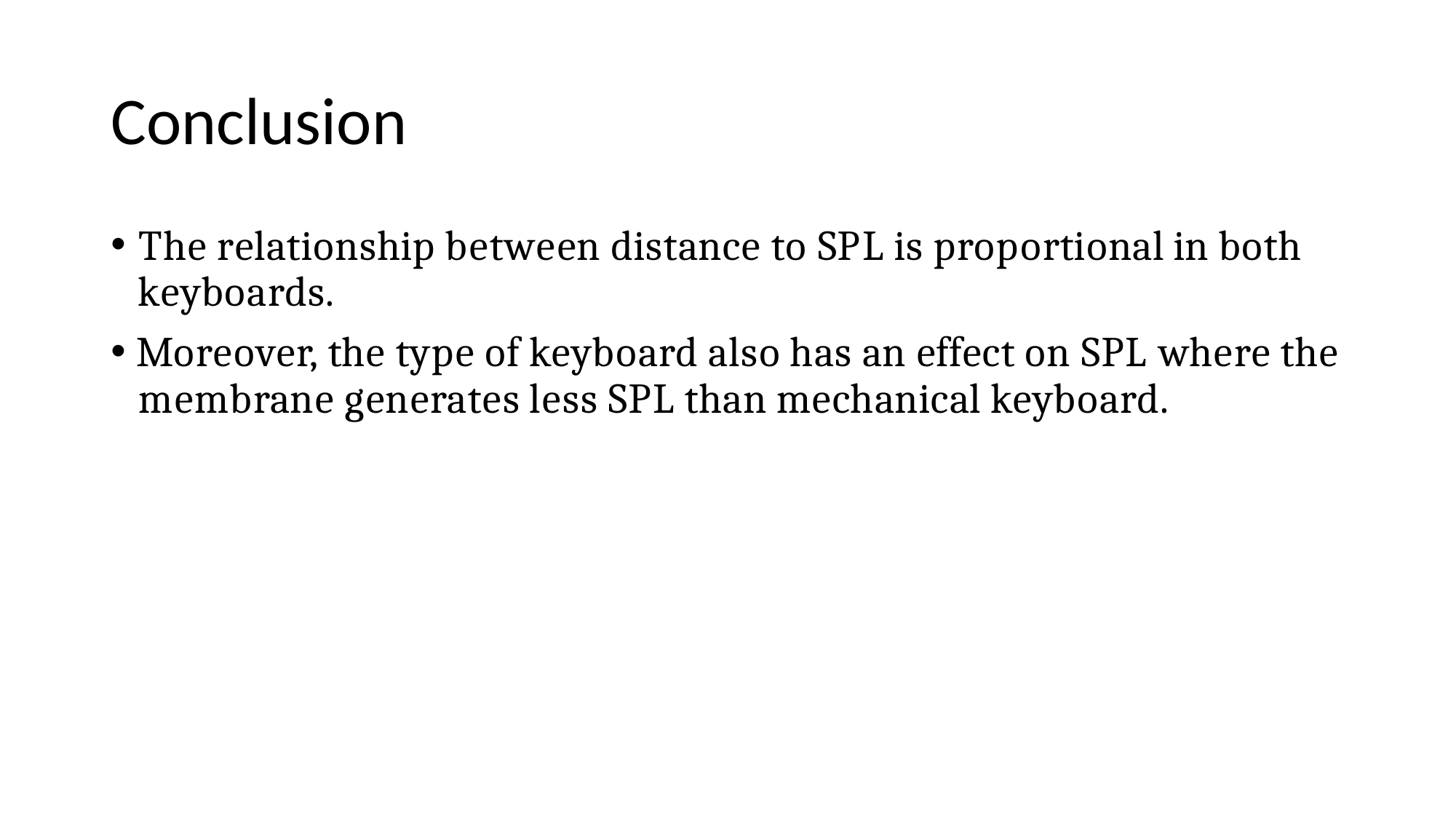

# Conclusion
The relationship between distance to SPL is proportional in both keyboards.
Moreover, the type of keyboard also has an effect on SPL where the membrane generates less SPL than mechanical keyboard.